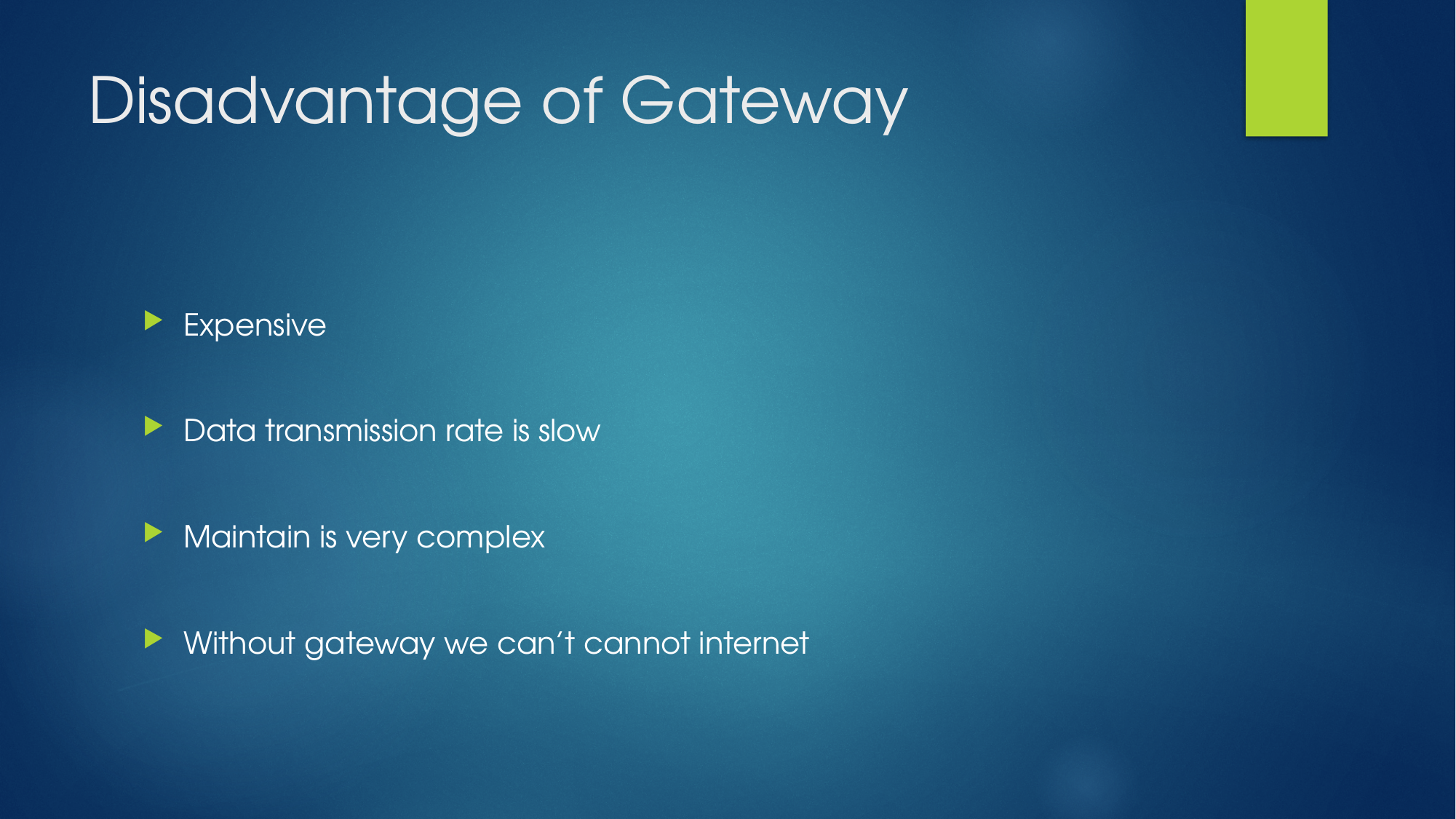

# Disadvantage of Gateway
Expensive
Data transmission rate is slow
Maintain is very complex
Without gateway we can’t cannot internet